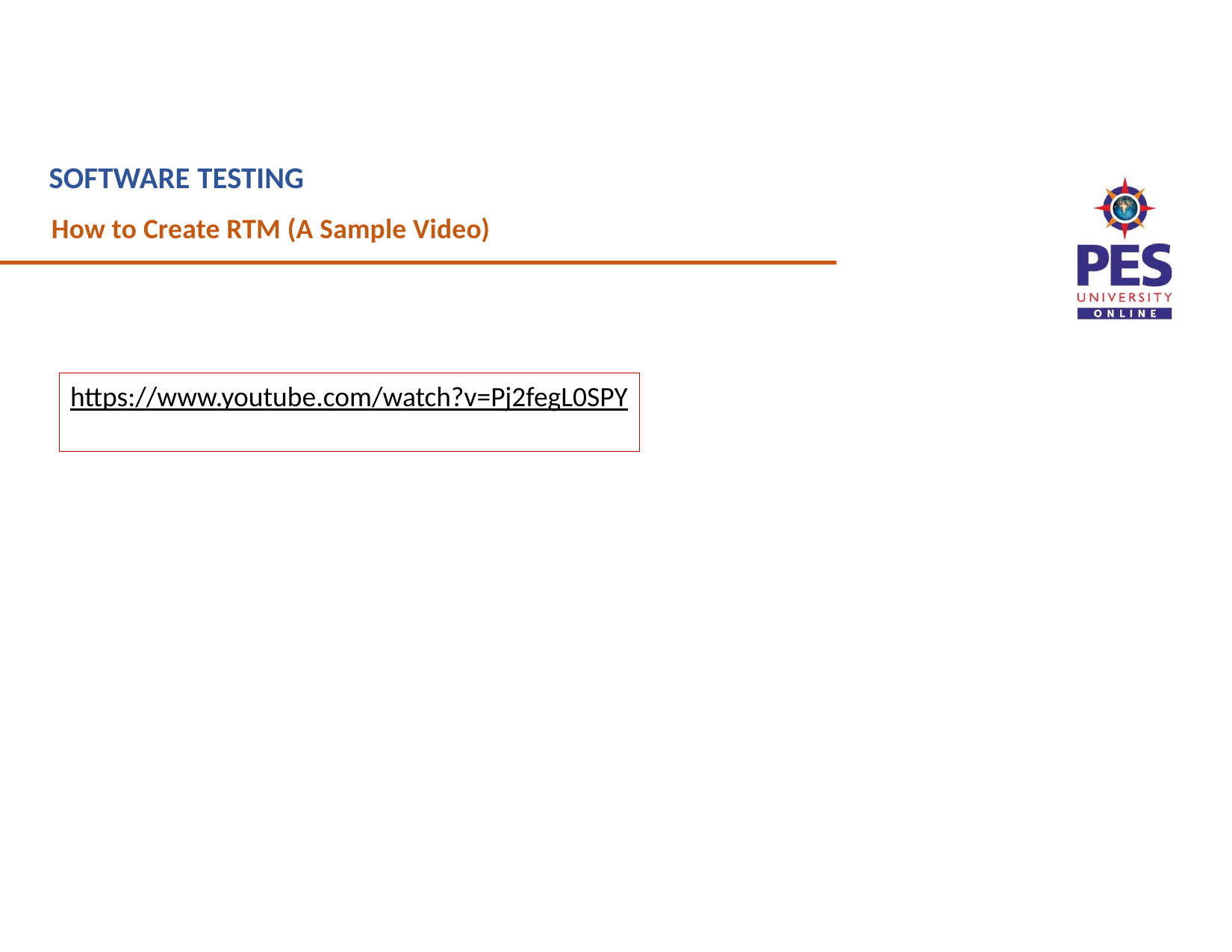

# SOFTWARE TESTING

How to Create RTM (A Sample Video)

https://www.youtube.com/watch?v=Pj2fegL0SPY